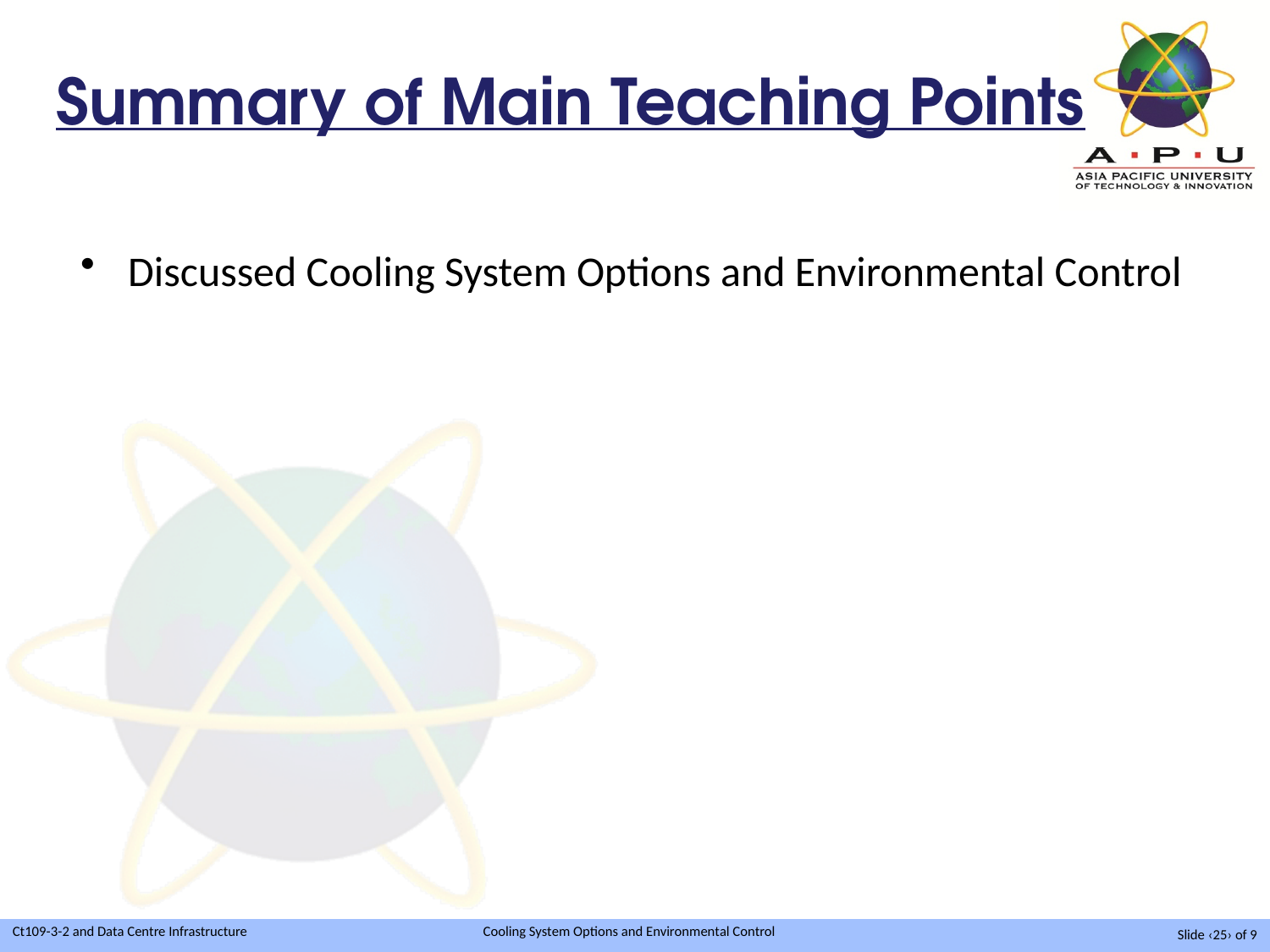

Summary of Main Teaching Points
Discussed Cooling System Options and Environmental Control
Slide ‹25› of 9